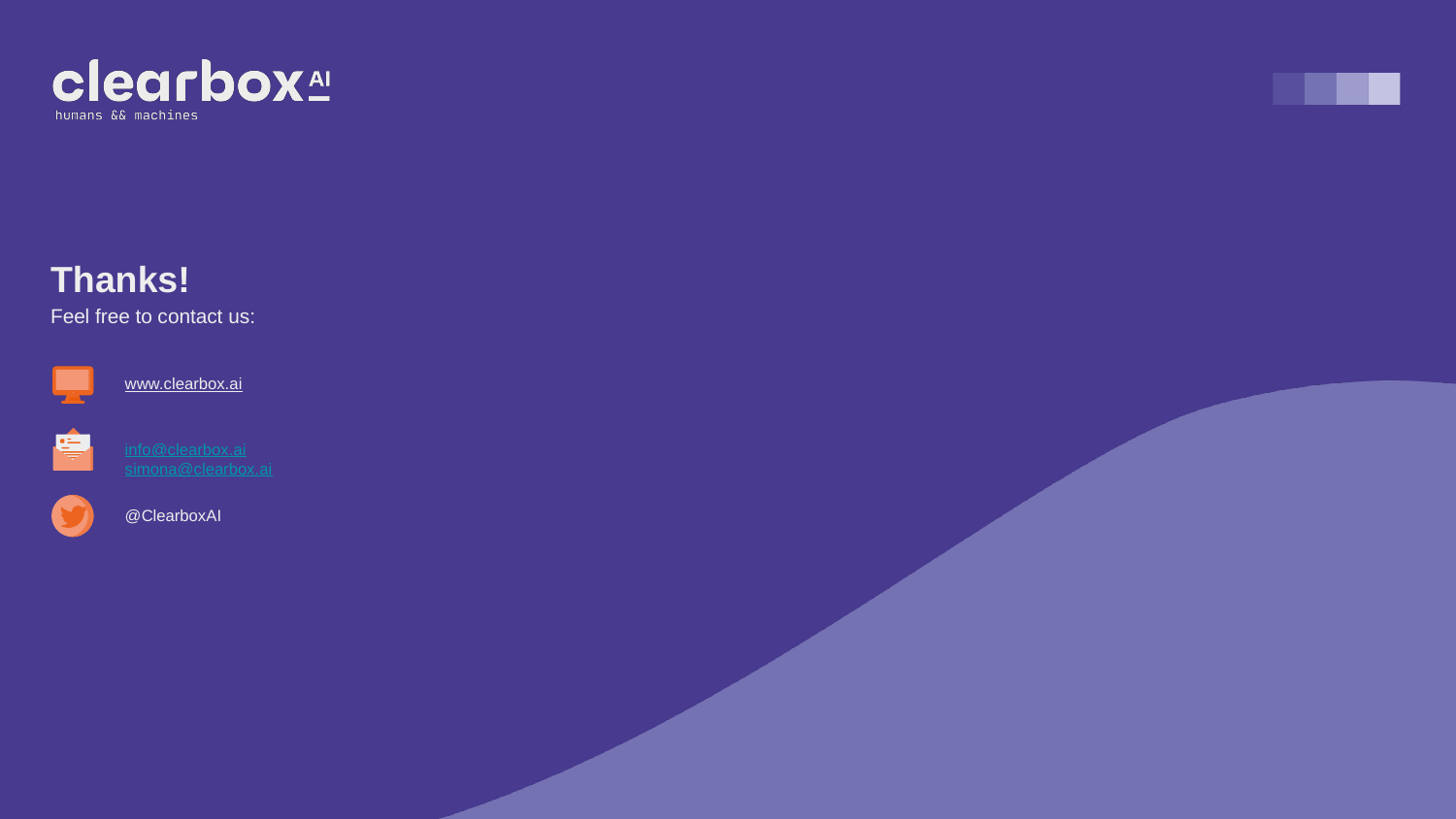

Thanks!
Feel free to contact us:

www.clearbox.ai

info@clearbox.ai
simona@clearbox.ai

@ClearboxAI